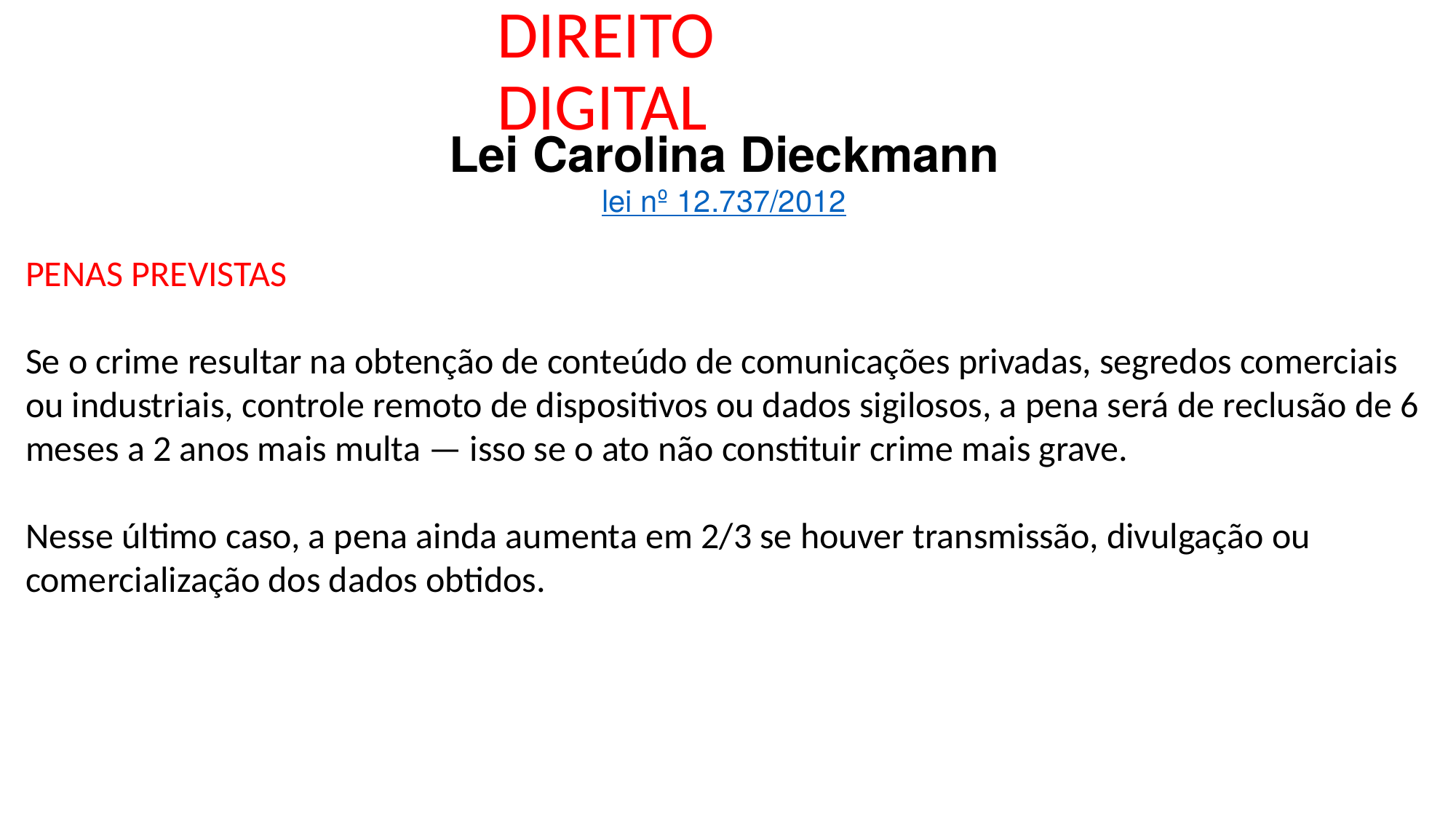

# DIREITO DIGITAL
Lei Carolina Dieckmann
lei nº 12.737/2012

PENAS PREVISTAS

Se o crime resultar na obtenção de conteúdo de comunicações privadas, segredos comerciais ou industriais, controle remoto de dispositivos ou dados sigilosos, a pena será de reclusão de 6 meses a 2 anos mais multa — isso se o ato não constituir crime mais grave.

Nesse último caso, a pena ainda aumenta em 2/3 se houver transmissão, divulgação ou comercialização dos dados obtidos.